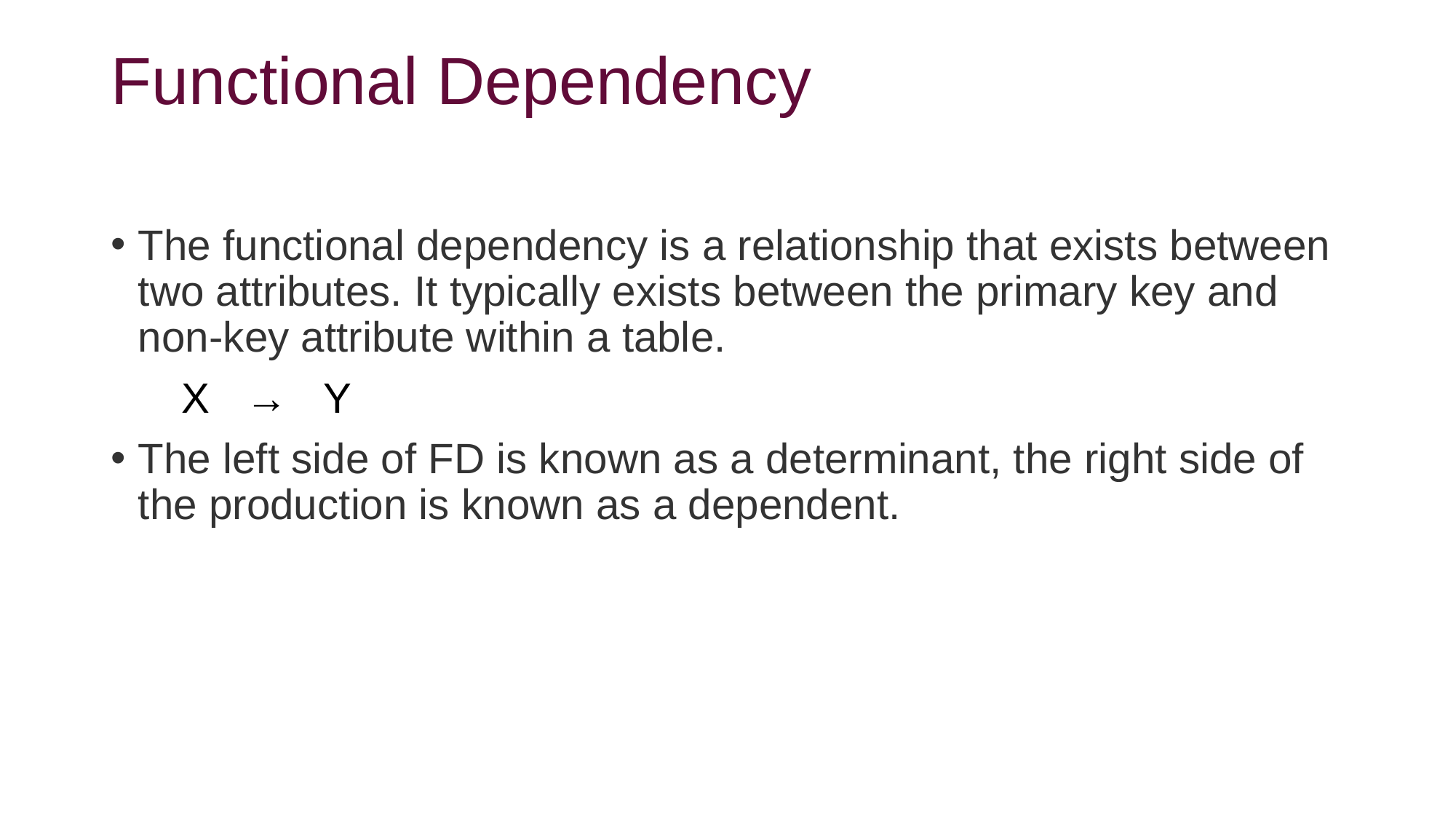

# Functional Dependency
The functional dependency is a relationship that exists between two attributes. It typically exists between the primary key and non-key attribute within a table.
      X   →   Y
The left side of FD is known as a determinant, the right side of the production is known as a dependent.